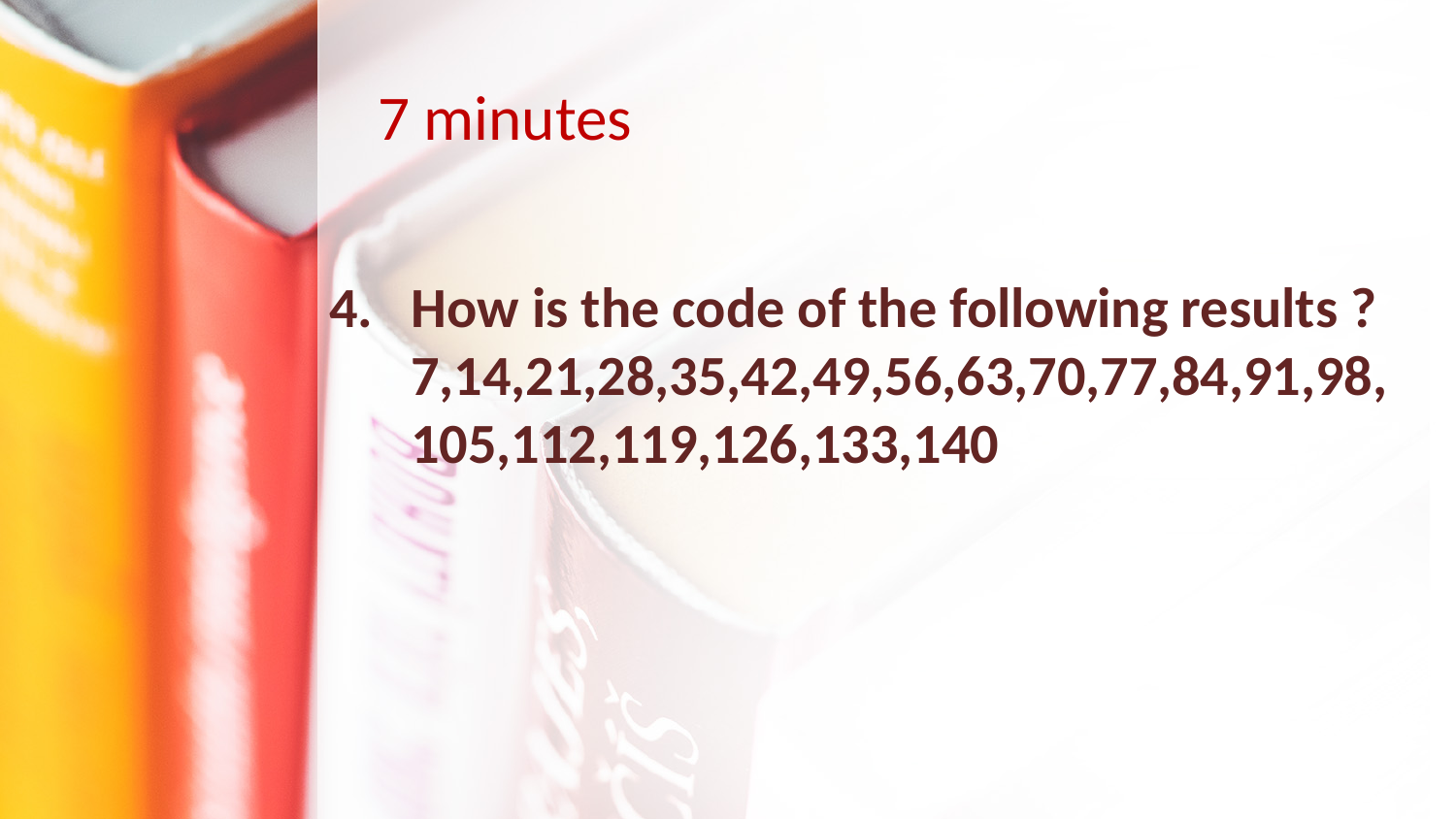

# 7 minutes
How is the code of the following results ? 7,14,21,28,35,42,49,56,63,70,77,84,91,98,105,112,119,126,133,140